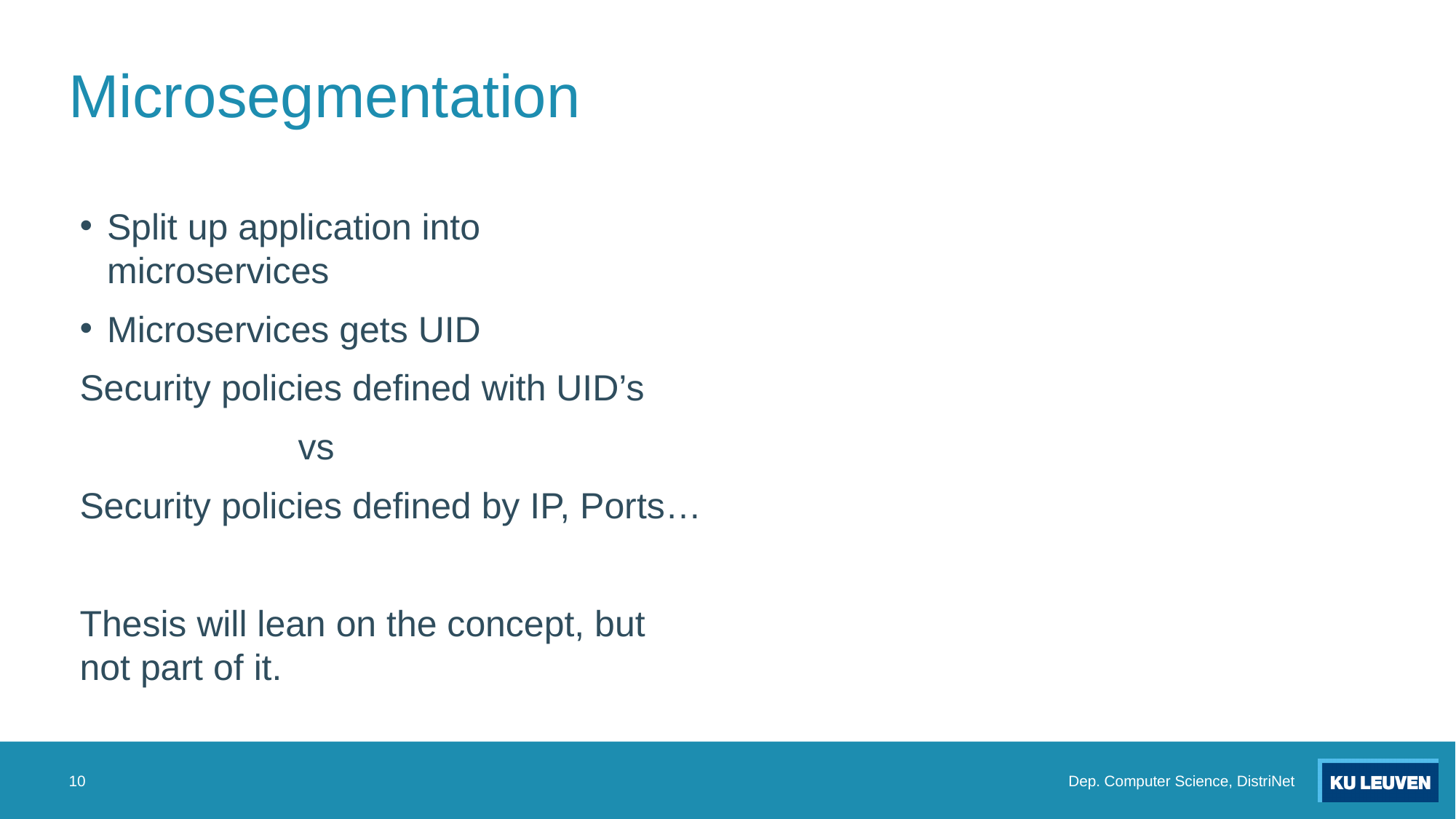

# Microsegmentation
Split up application into microservices
Microservices gets UID
Security policies defined with UID’s
		vs
Security policies defined by IP, Ports…

Thesis will lean on the concept, but not part of it.

10
Dep. Computer Science, DistriNet